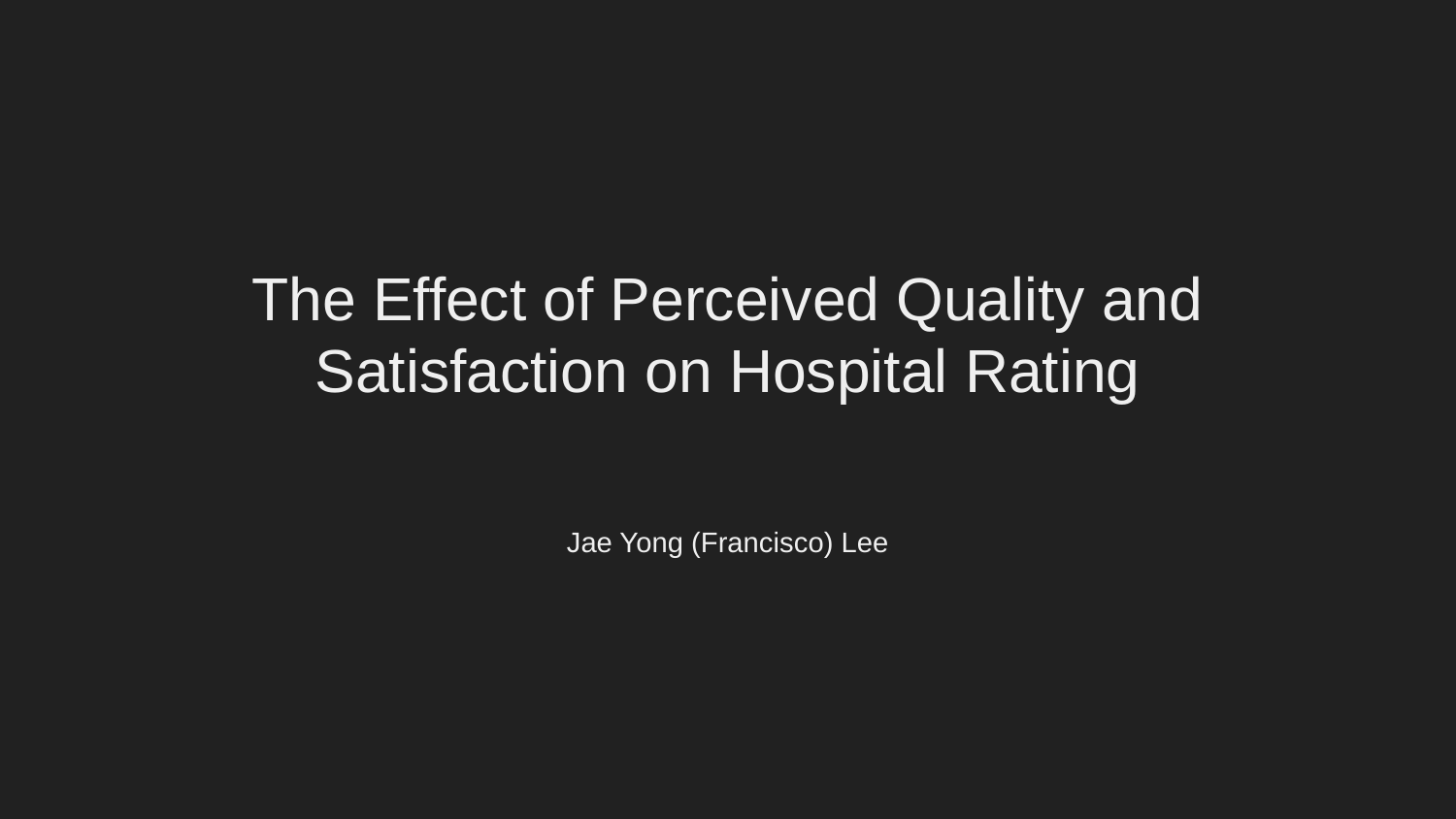

The Effect of Perceived Quality and
Satisfaction on Hospital Rating
Jae Yong (Francisco) Lee